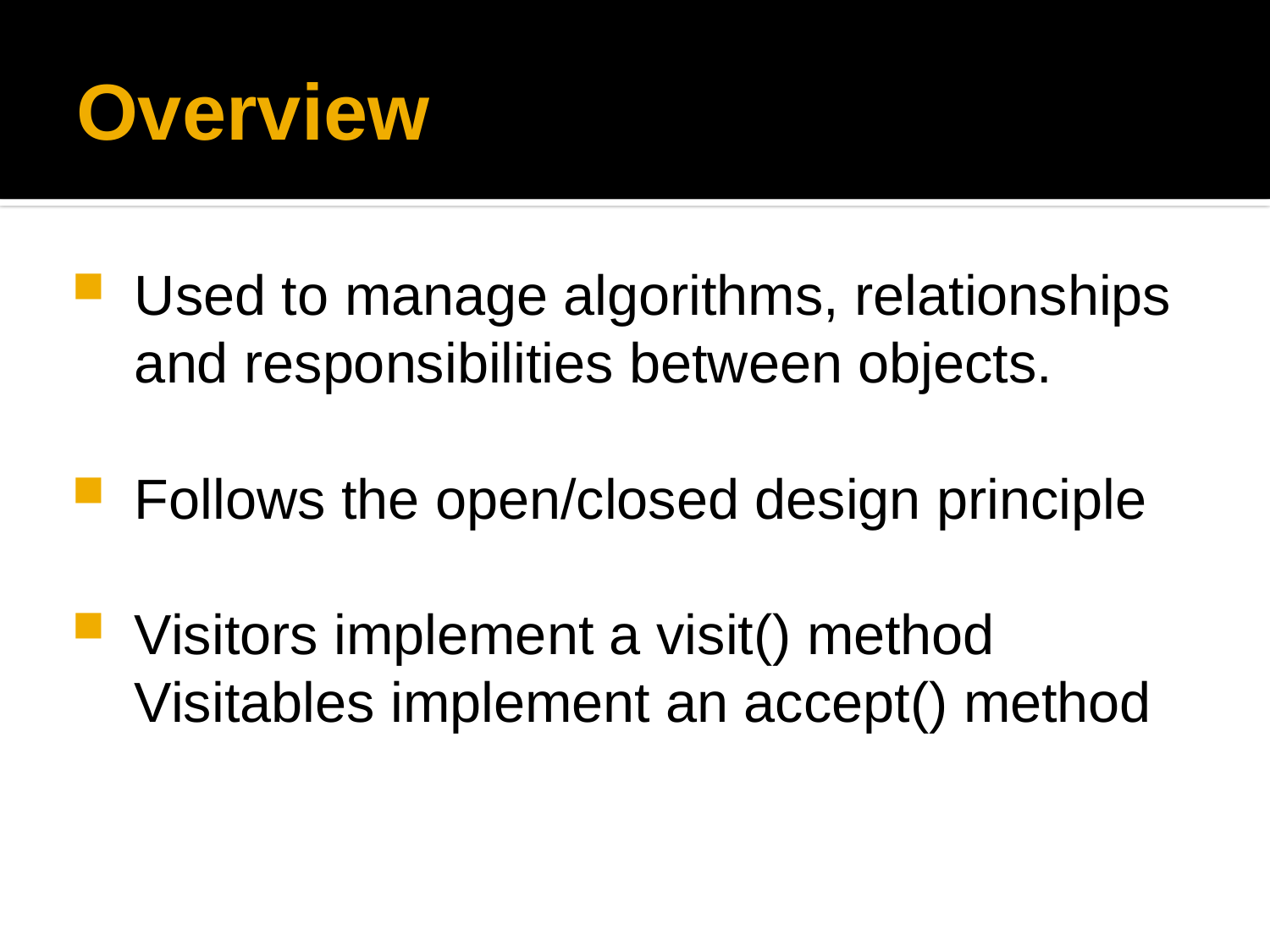

# Overview
Used to manage algorithms, relationships and responsibilities between objects.

Follows the open/closed design principle

Visitors implement a visit() method
Visitables implement an accept() method